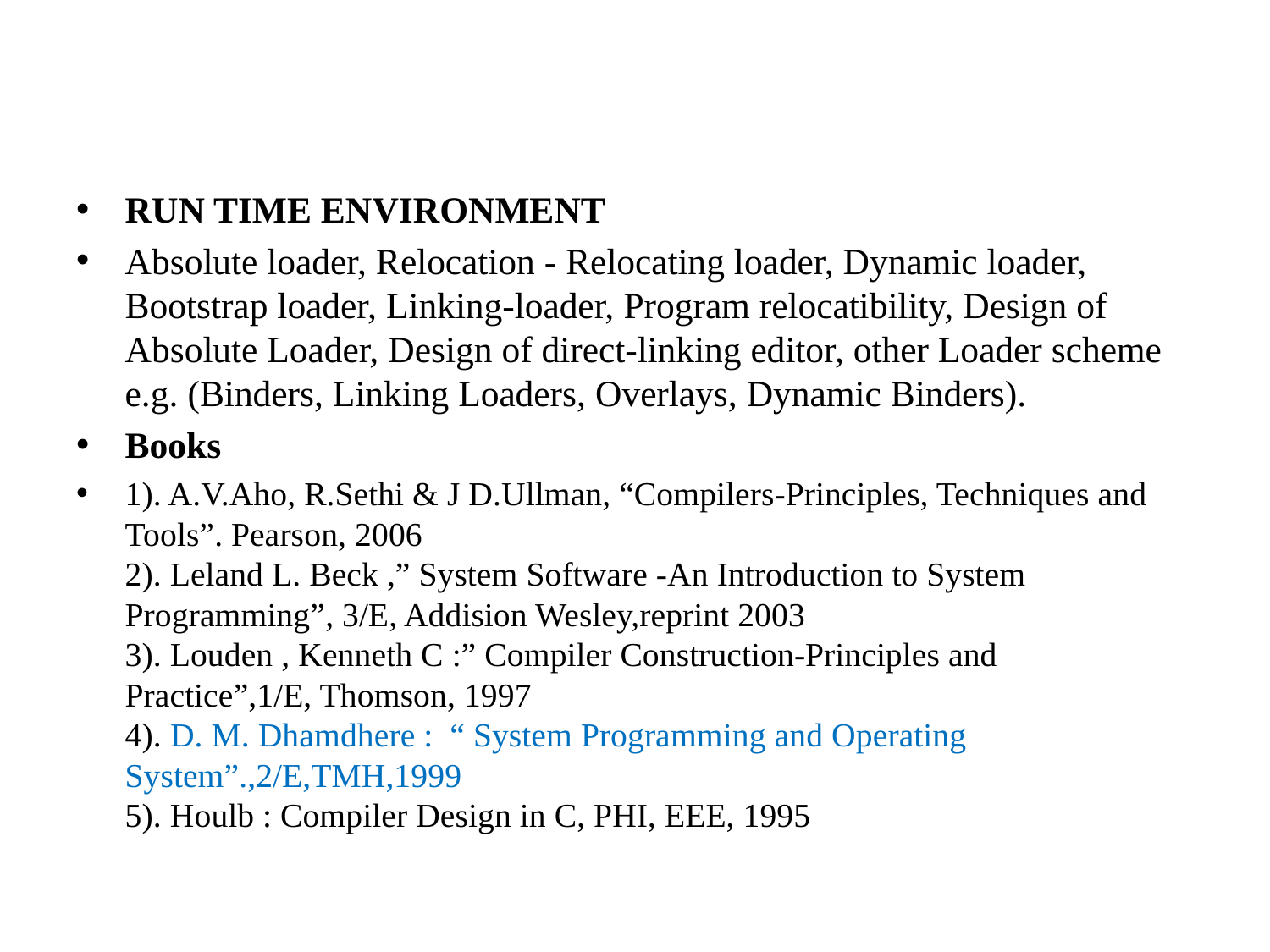

#
RUN TIME ENVIRONMENT
Absolute loader, Relocation - Relocating loader, Dynamic loader, Bootstrap loader, Linking-loader, Program relocatibility, Design of Absolute Loader, Design of direct-linking editor, other Loader scheme e.g. (Binders, Linking Loaders, Overlays, Dynamic Binders).
Books
1). A.V.Aho, R.Sethi & J D.Ullman, “Compilers-Principles, Techniques and Tools”. Pearson, 2006 
2). Leland L. Beck ,” System Software -An Introduction to System Programming”, 3/E, Addision Wesley,reprint 2003
3). Louden , Kenneth C :” Compiler Construction-Principles and Practice”,1/E, Thomson, 1997
4). D. M. Dhamdhere :  “ System Programming and Operating System”.,2/E,TMH,1999
5). Houlb : Compiler Design in C, PHI, EEE, 1995